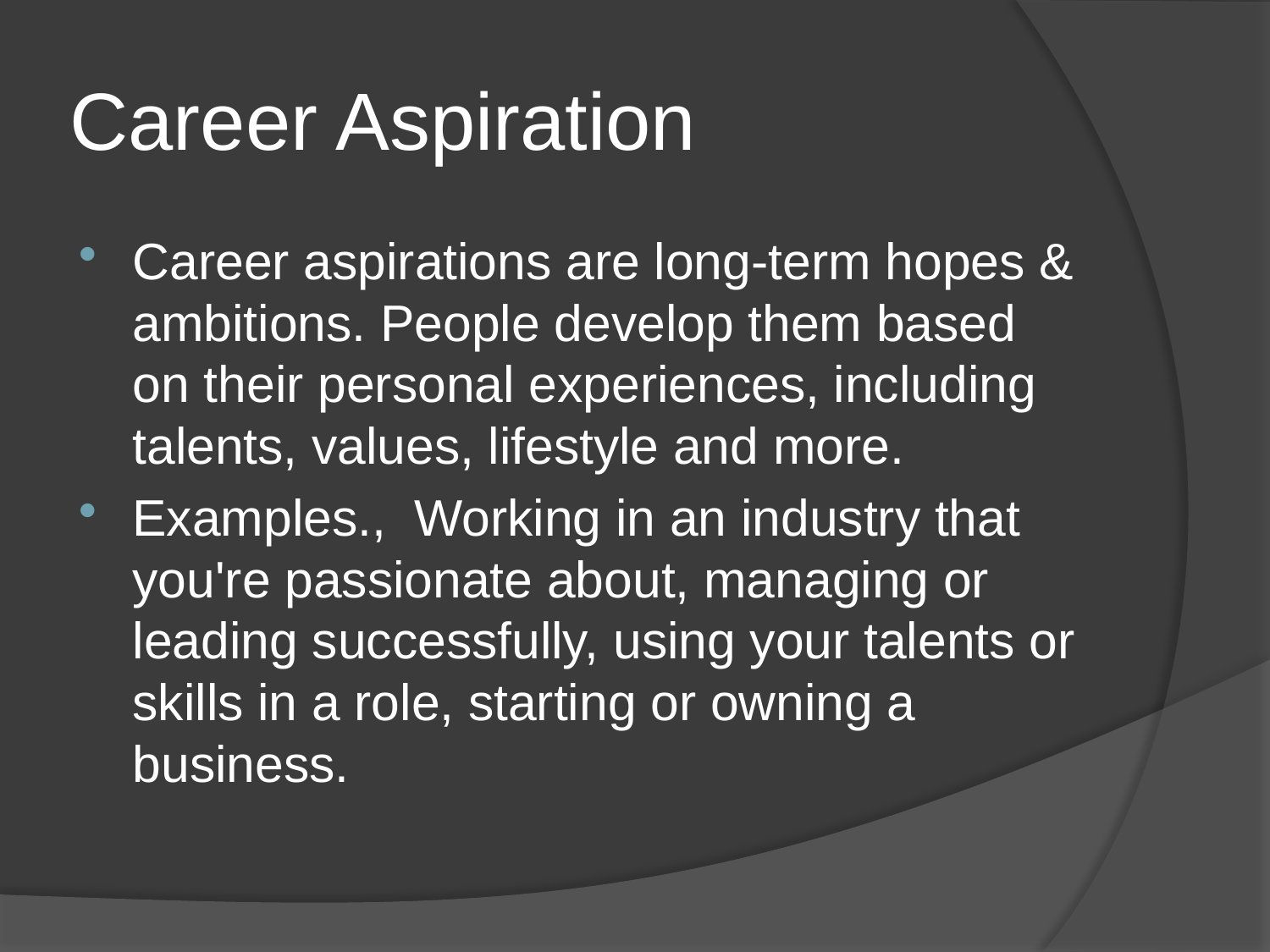

# Career Aspiration
Career aspirations are long-term hopes & ambitions. People develop them based on their personal experiences, including talents, values, lifestyle and more.
Examples.,  Working in an industry that you're passionate about, managing or leading successfully, using your talents or skills in a role, starting or owning a business.